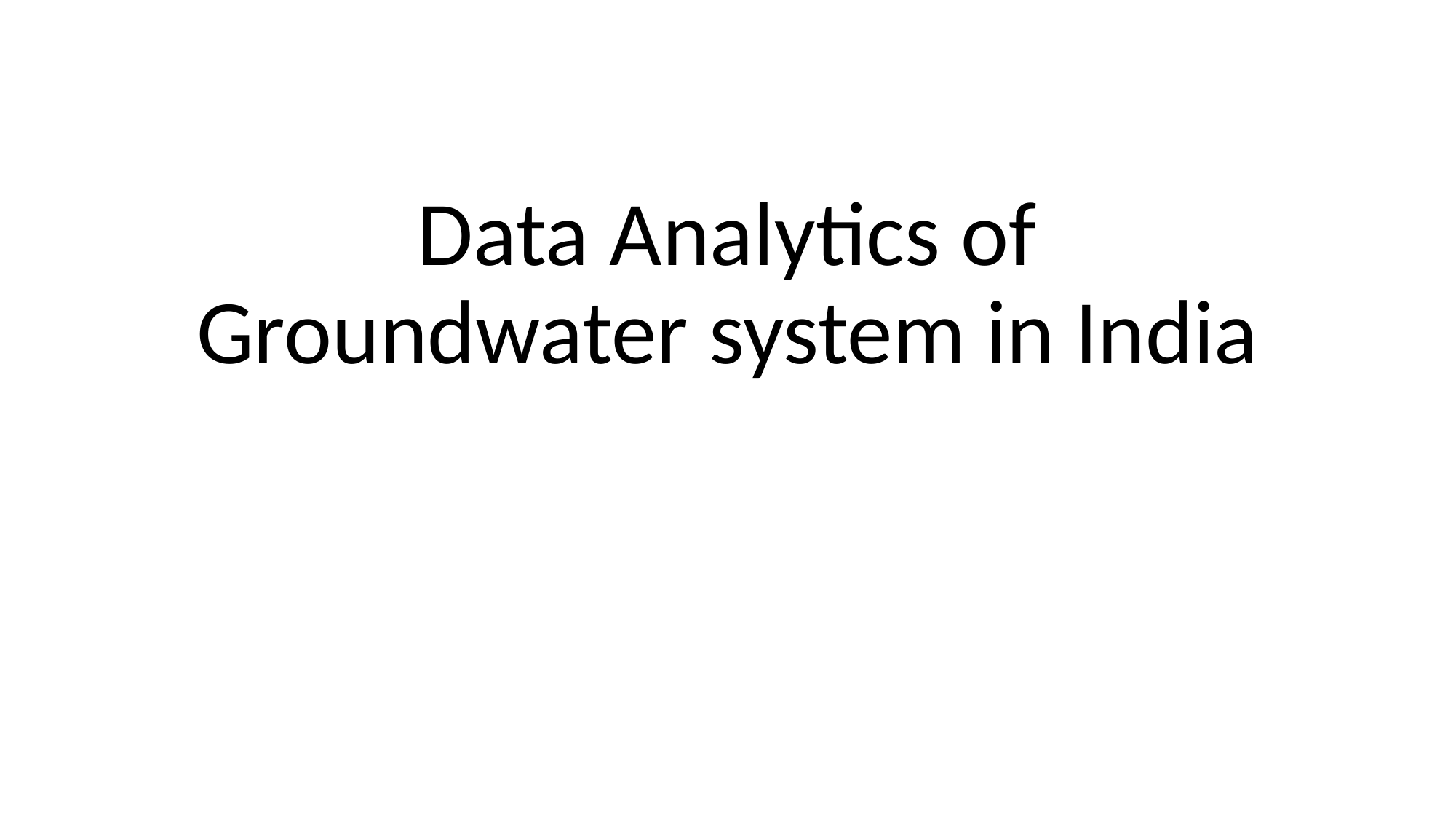

# Data Analytics of Groundwater system in India